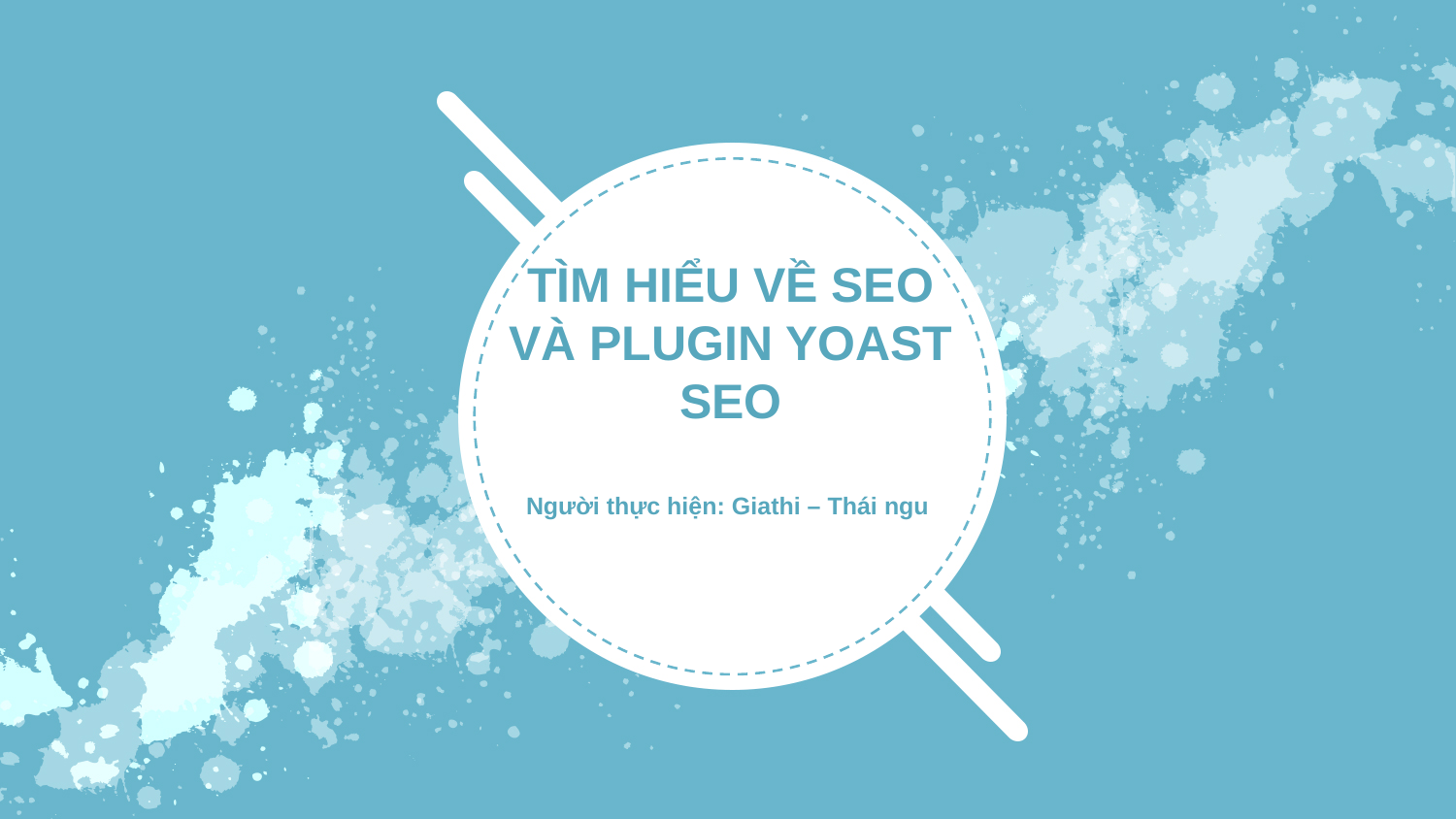

TÌM HIỂU VỀ SEO VÀ PLUGIN YOAST SEO
Người thực hiện: Giathi – Thái ngu